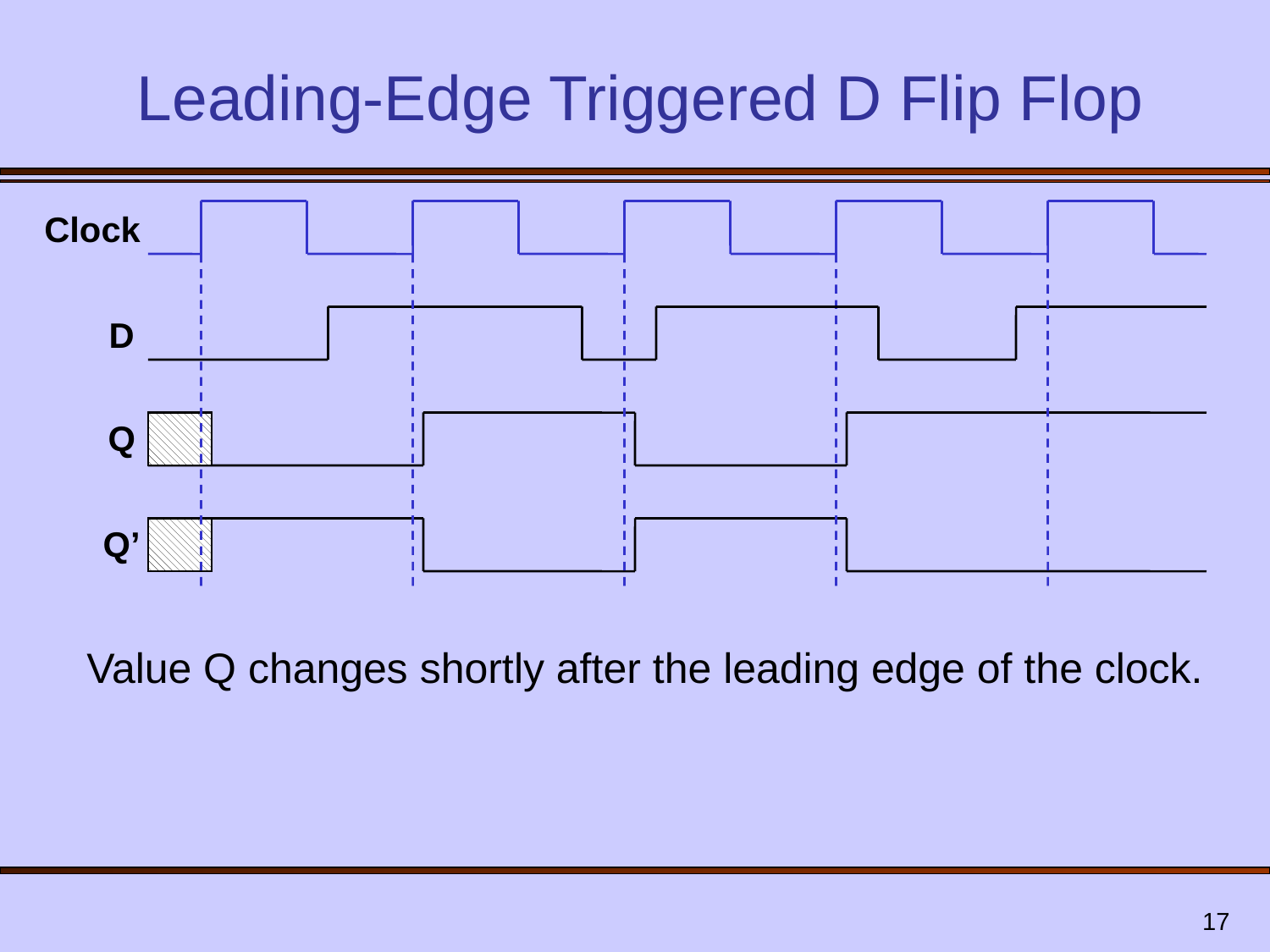

# Leading-Edge Triggered D Flip Flop
Clock

D

Q

Q’

Value Q changes shortly after the leading edge of the clock.
17